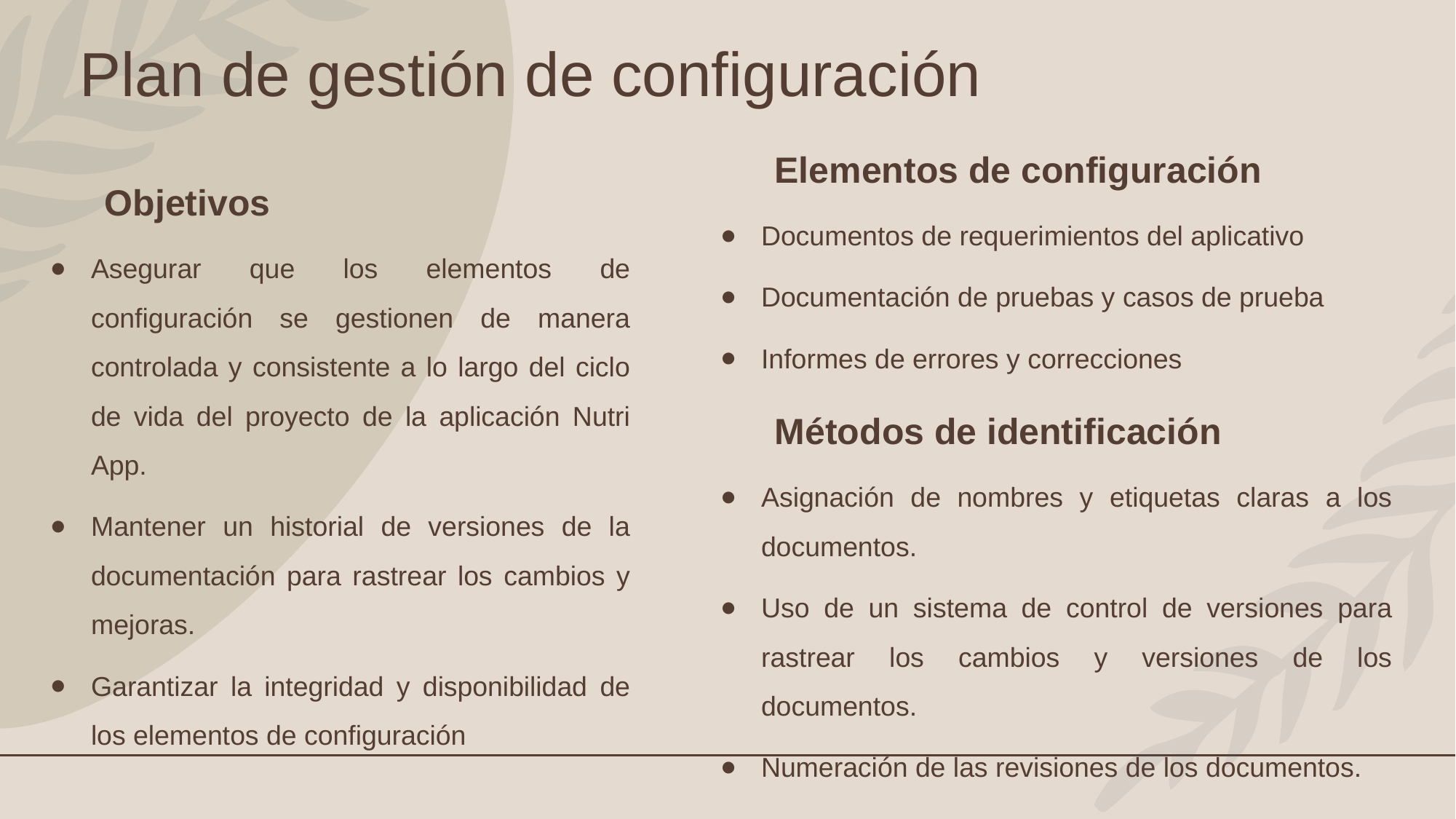

# Plan de gestión de configuración
Elementos de configuración
Documentos de requerimientos del aplicativo
Documentación de pruebas y casos de prueba
Informes de errores y correcciones
Métodos de identificación
Asignación de nombres y etiquetas claras a los documentos.
Uso de un sistema de control de versiones para rastrear los cambios y versiones de los documentos.
Numeración de las revisiones de los documentos.
Objetivos
Asegurar que los elementos de configuración se gestionen de manera controlada y consistente a lo largo del ciclo de vida del proyecto de la aplicación Nutri App.
Mantener un historial de versiones de la documentación para rastrear los cambios y mejoras.
Garantizar la integridad y disponibilidad de los elementos de configuración